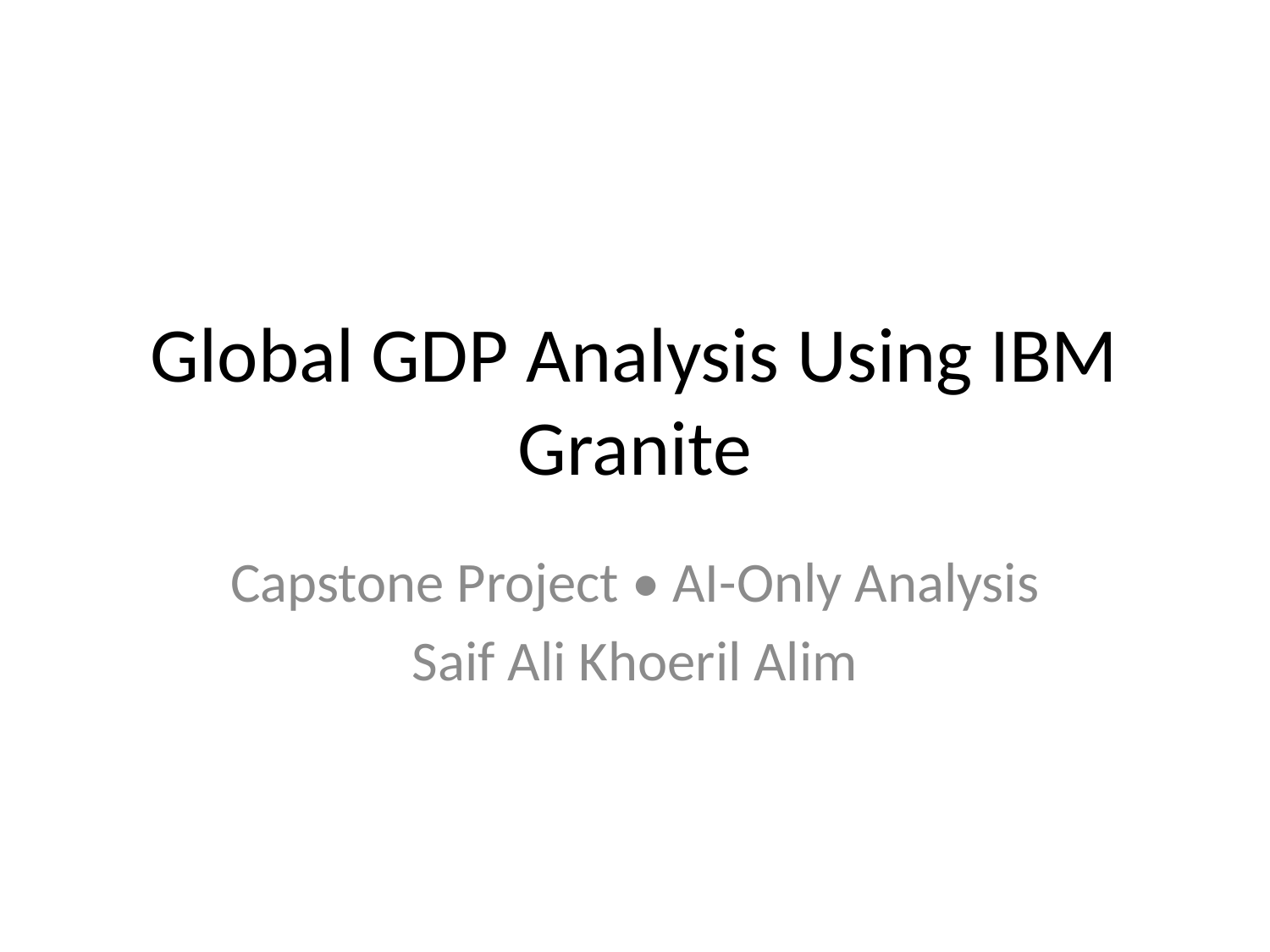

# Global GDP Analysis Using IBM Granite
Capstone Project • AI-Only Analysis
Saif Ali Khoeril Alim